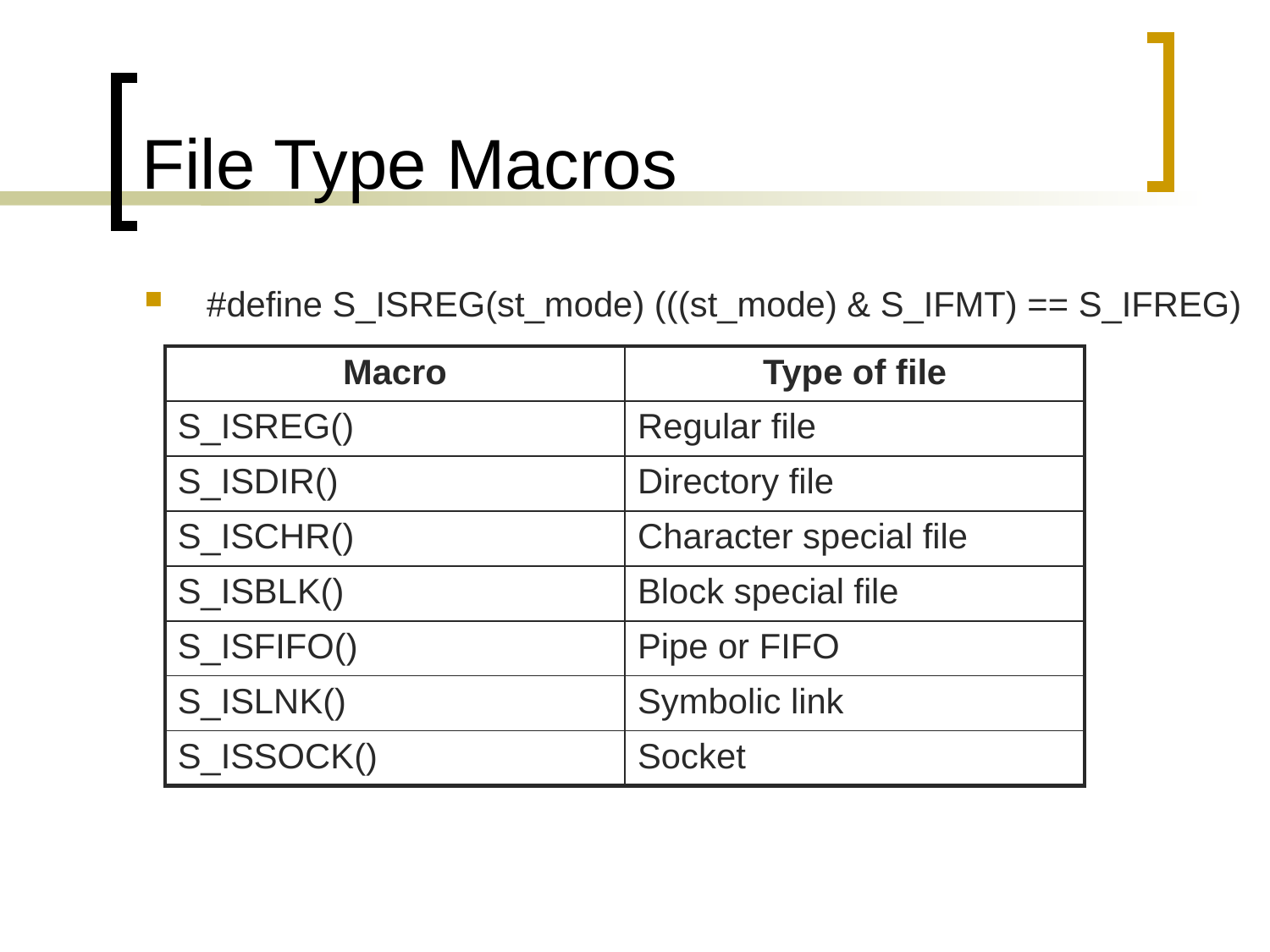

# File Type Macros
#define S_ISREG(st_mode) (((st_mode) & S_IFMT) == S_IFREG)

| Macro | Type of file |
| --- | --- |
| S\_ISREG() | Regular file |
| S\_ISDIR() | Directory file |
| S\_ISCHR() | Character special file |
| S\_ISBLK() | Block special file |
| S\_ISFIFO() | Pipe or FIFO |
| S\_ISLNK() | Symbolic link |
| S\_ISSOCK() | Socket |